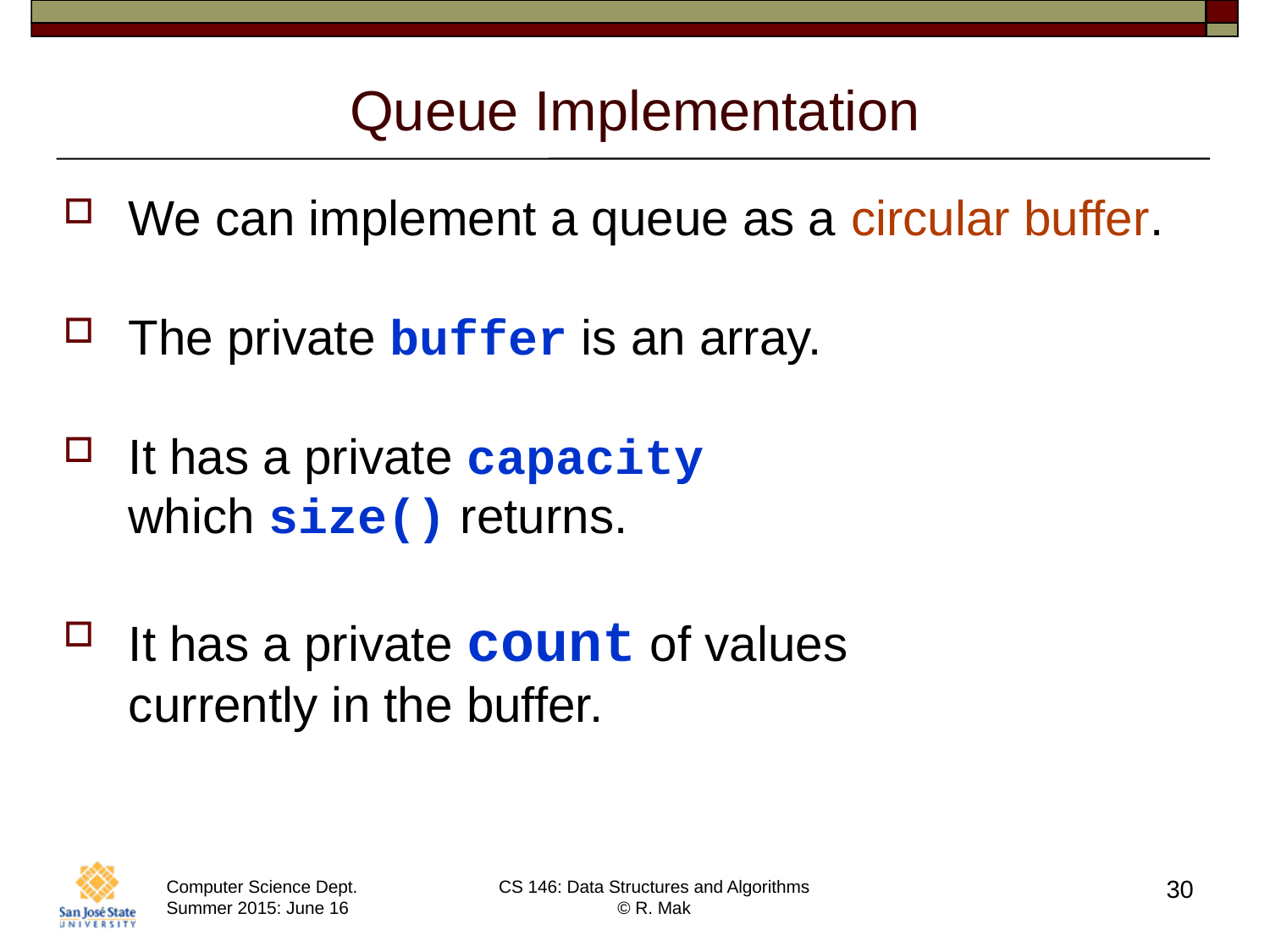

# Queue Implementation
We can implement a queue as a circular buffer.

The private buffer is an array.

It has a private capacity
which size() returns.

It has a private count of values
currently in the buffer.
30